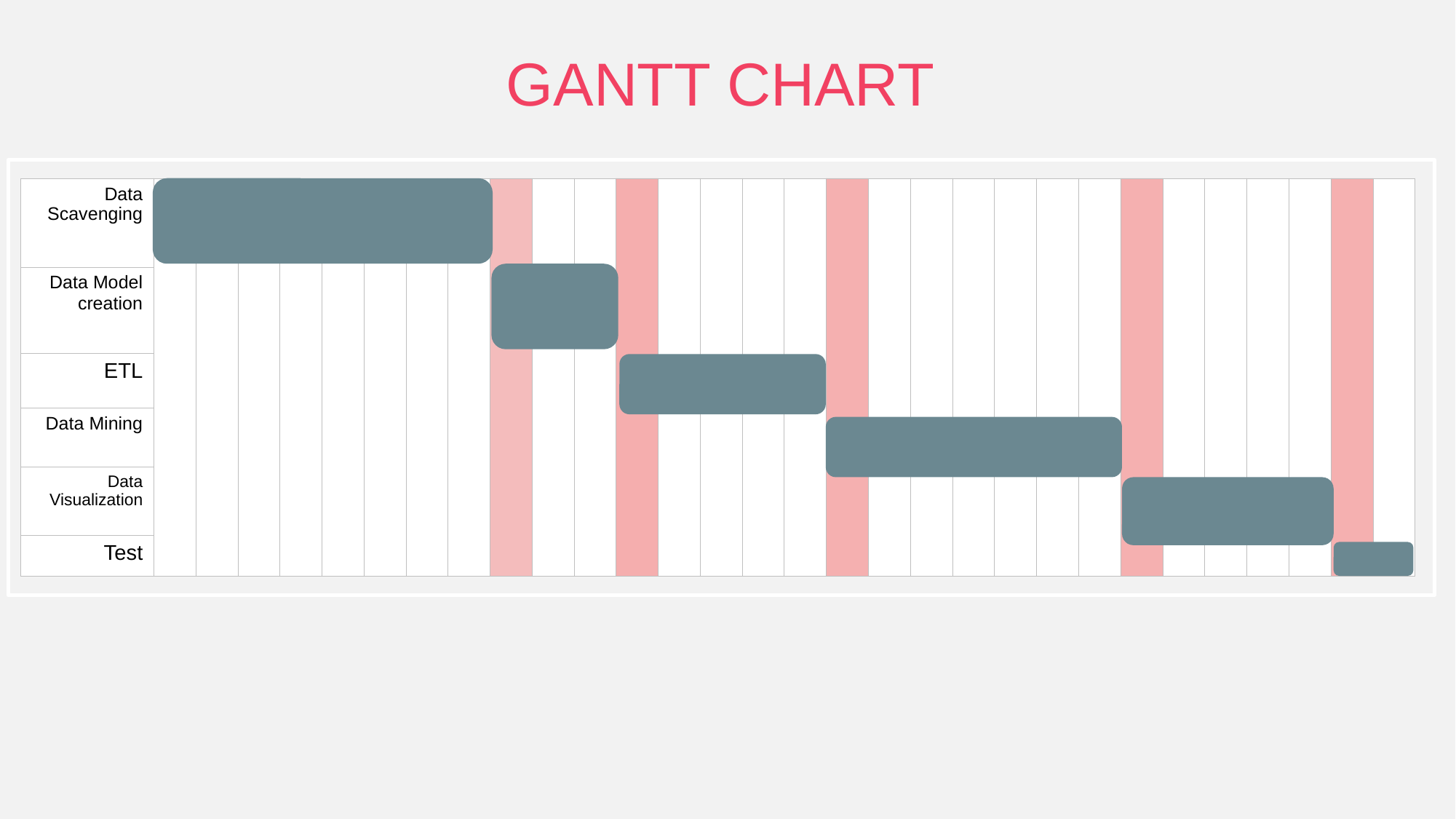

GANTT CHART

| Data Scavenging |  |  |  |  |  |  |  |  |  |  |  |  |  |  |  |  |  |  |  |  |  |  |  |  |  |  |  |  |  |  |
| --- | --- | --- | --- | --- | --- | --- | --- | --- | --- | --- | --- | --- | --- | --- | --- | --- | --- | --- | --- | --- | --- | --- | --- | --- | --- | --- | --- | --- | --- | --- |
| Data Model creation |  |  |  |  |  |  |  |  |  |  |  |  |  |  |  |  |  |  |  |  |  |  |  |  |  |  |  |  |  |  |
| ETL |  |  |  |  |  |  |  |  |  |  |  |  |  |  |  |  |  |  |  |  |  |  |  |  |  |  |  |  |  |  |
| Data Mining |  |  |  |  |  |  |  |  |  |  |  |  |  |  |  |  |  |  |  |  |  |  |  |  |  |  |  |  |  |  |
| Data Visualization |  |  |  |  |  |  |  |  |  |  |  |  |  |  |  |  |  |  |  |  |  |  |  |  |  |  |  |  |  |  |
| Test |  |  |  |  |  |  |  |  |  |  |  |  |  |  |  |  |  |  |  |  |  |  |  |  |  |  |  |  |  |  |